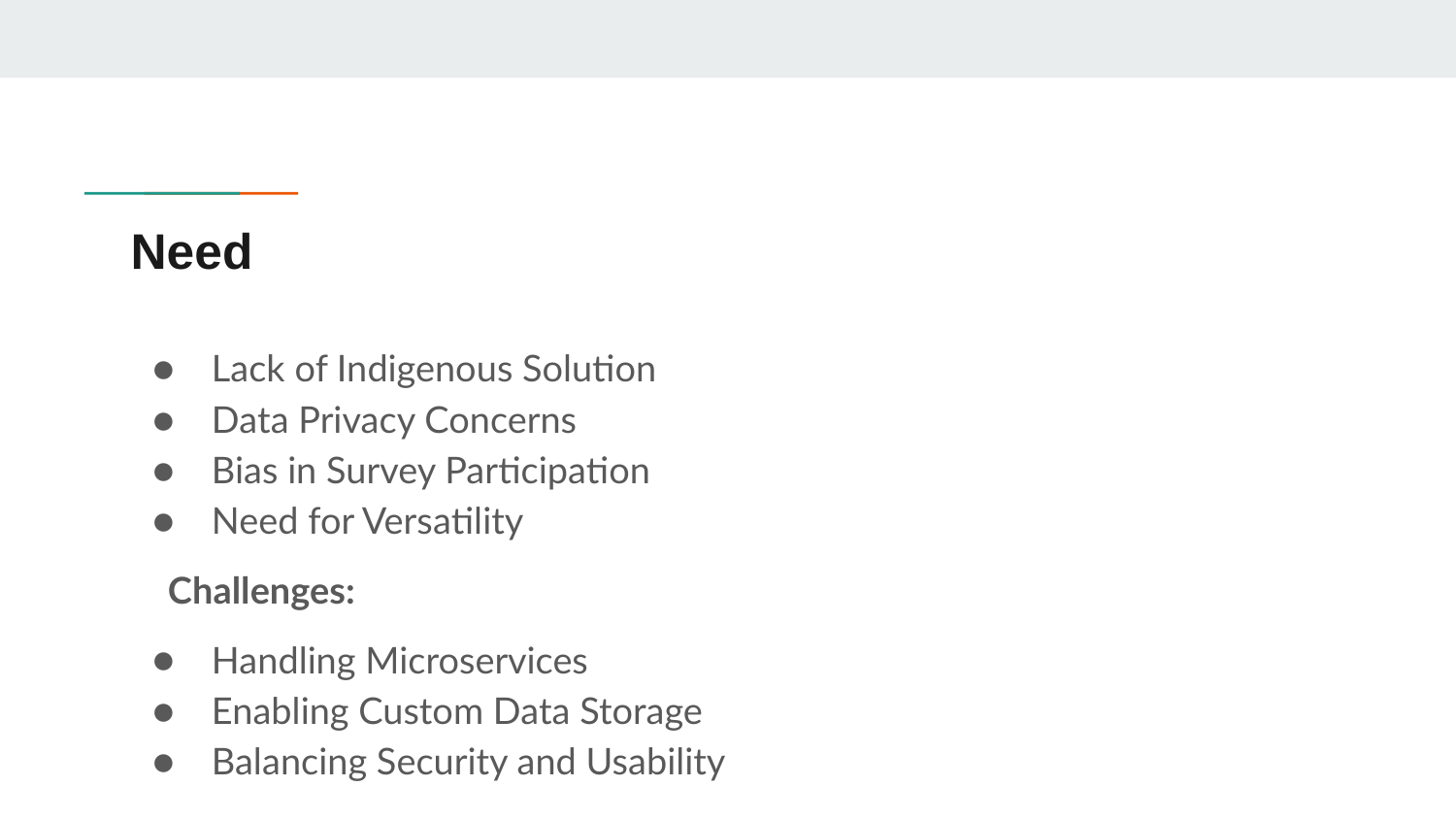

# Need
Lack of Indigenous Solution
Data Privacy Concerns
Bias in Survey Participation
Need for Versatility
    Challenges:
Handling Microservices
Enabling Custom Data Storage
Balancing Security and Usability